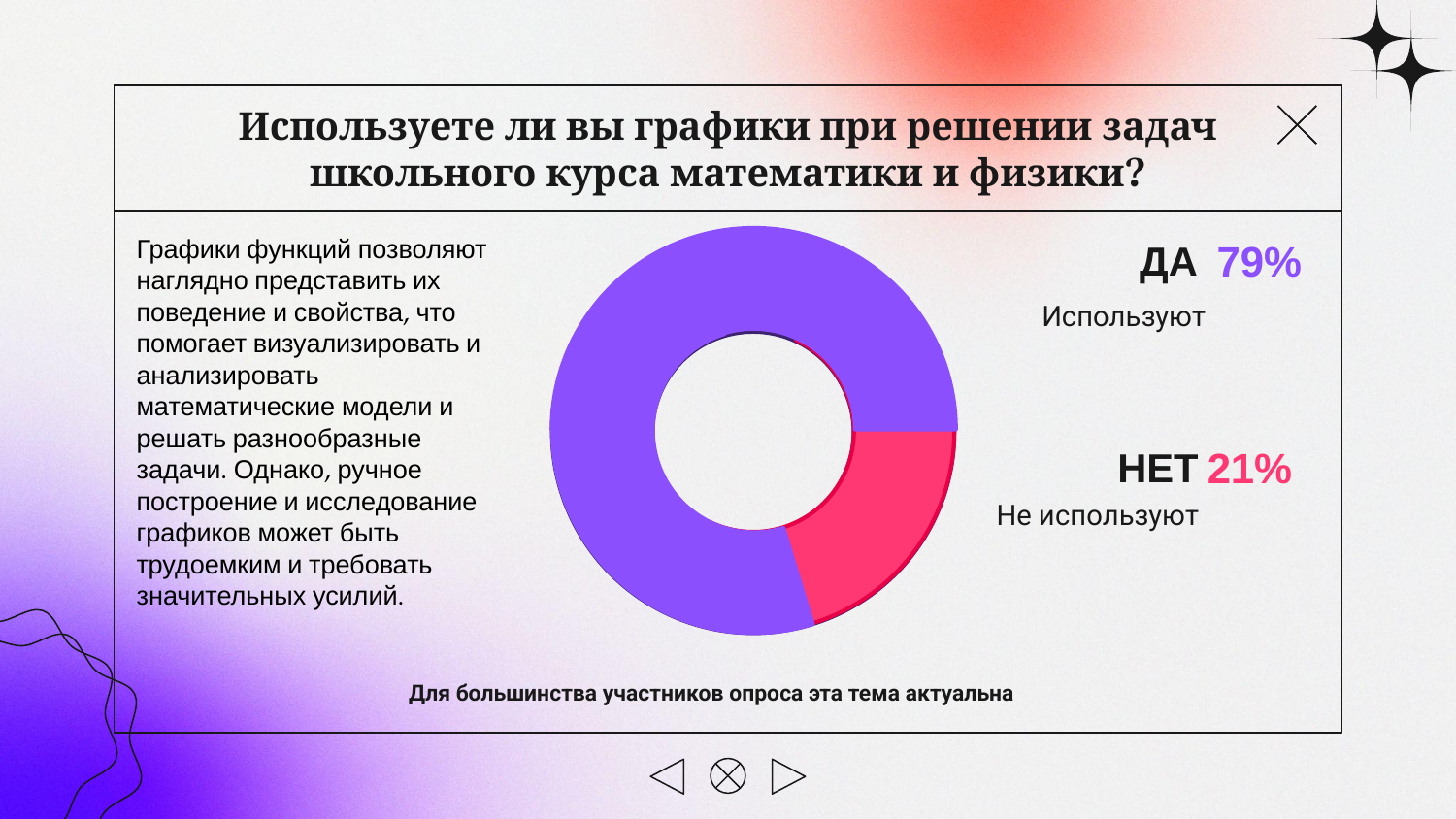

# Используете ли вы графики при решении задач школьного курса математики и физики?
Графики функций позволяют наглядно представить их поведение и свойства, что помогает визуализировать и анализировать математические модели и решать разнообразные задачи. Однако, ручное построение и исследование графиков может быть трудоемким и требовать значительных усилий.

ДА
79%

Используют
НЕТ
21%
Не используют
Для большинства участников опроса эта тема актуальна